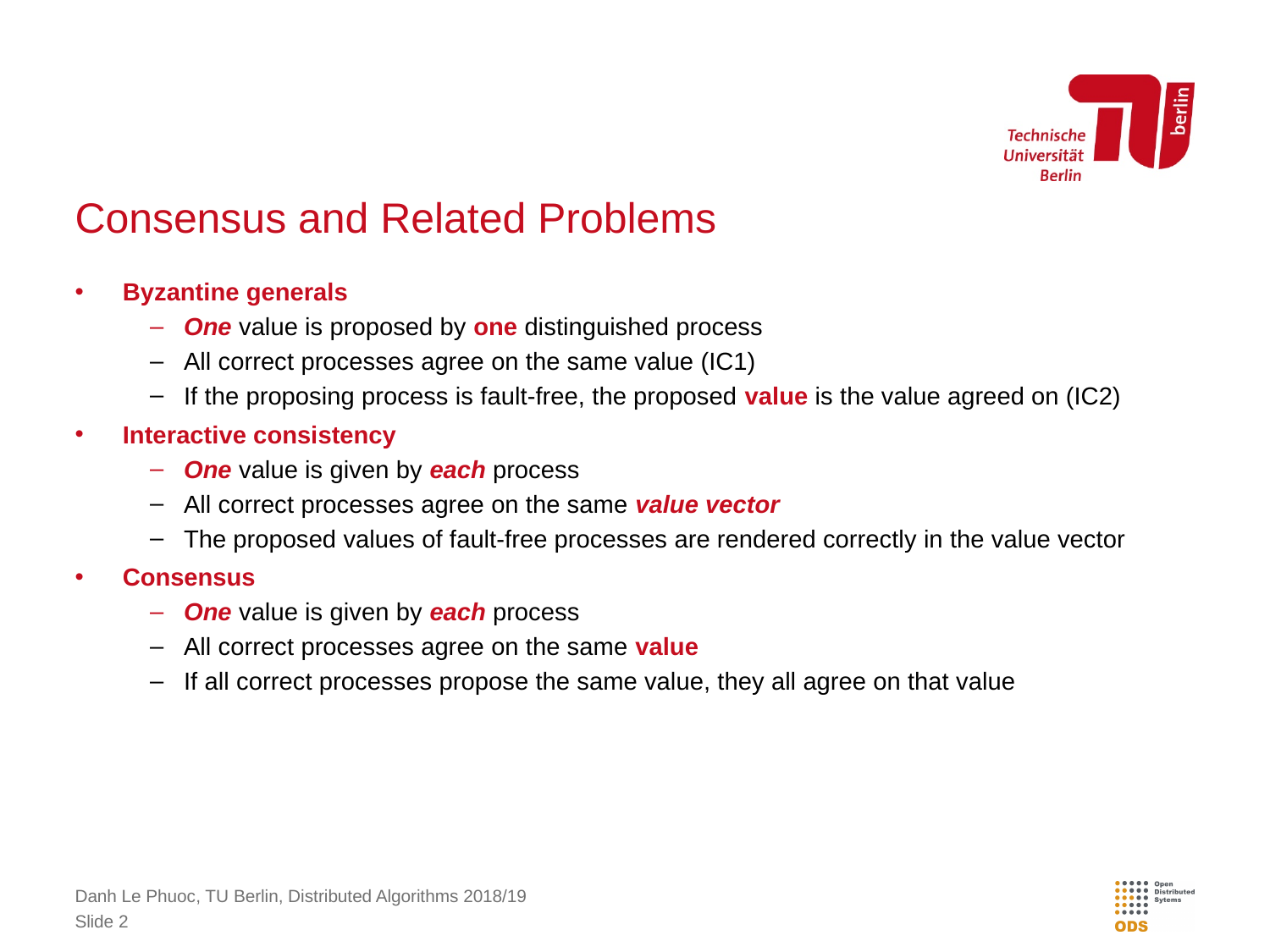

# Consensus and Related Problems
Byzantine generals
One value is proposed by one distinguished process
All correct processes agree on the same value (IC1)
If the proposing process is fault-free, the proposed value is the value agreed on (IC2)
Interactive consistency
One value is given by each process
All correct processes agree on the same value vector
The proposed values of fault-free processes are rendered correctly in the value vector
Consensus
One value is given by each process
All correct processes agree on the same value
If all correct processes propose the same value, they all agree on that value
Danh Le Phuoc, TU Berlin, Distributed Algorithms 2018/19
Slide 2